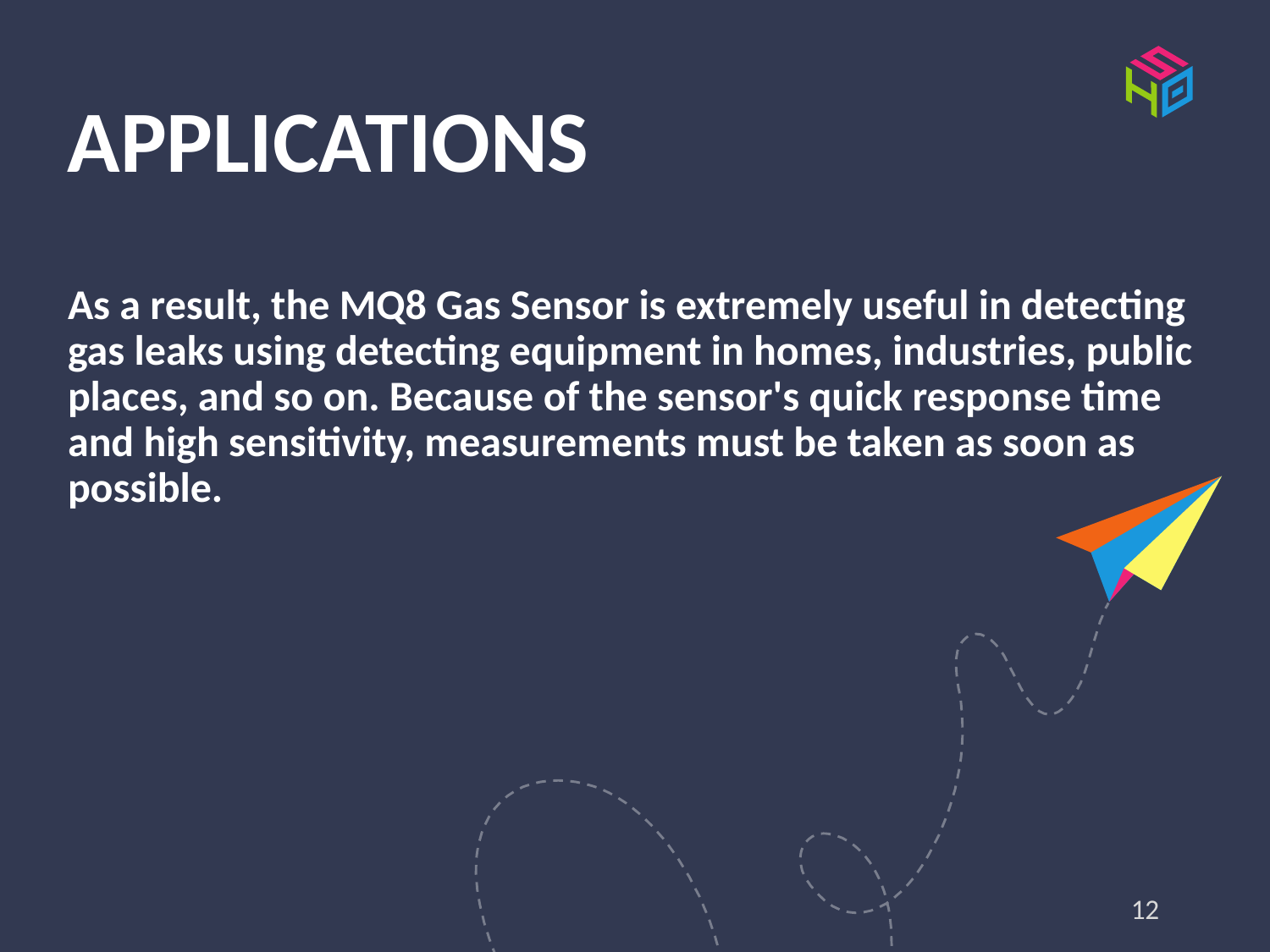

# APPLICATIONS

As a result, the MQ8 Gas Sensor is extremely useful in detecting gas leaks using detecting equipment in homes, industries, public places, and so on. Because of the sensor's quick response time and high sensitivity, measurements must be taken as soon as possible.

12